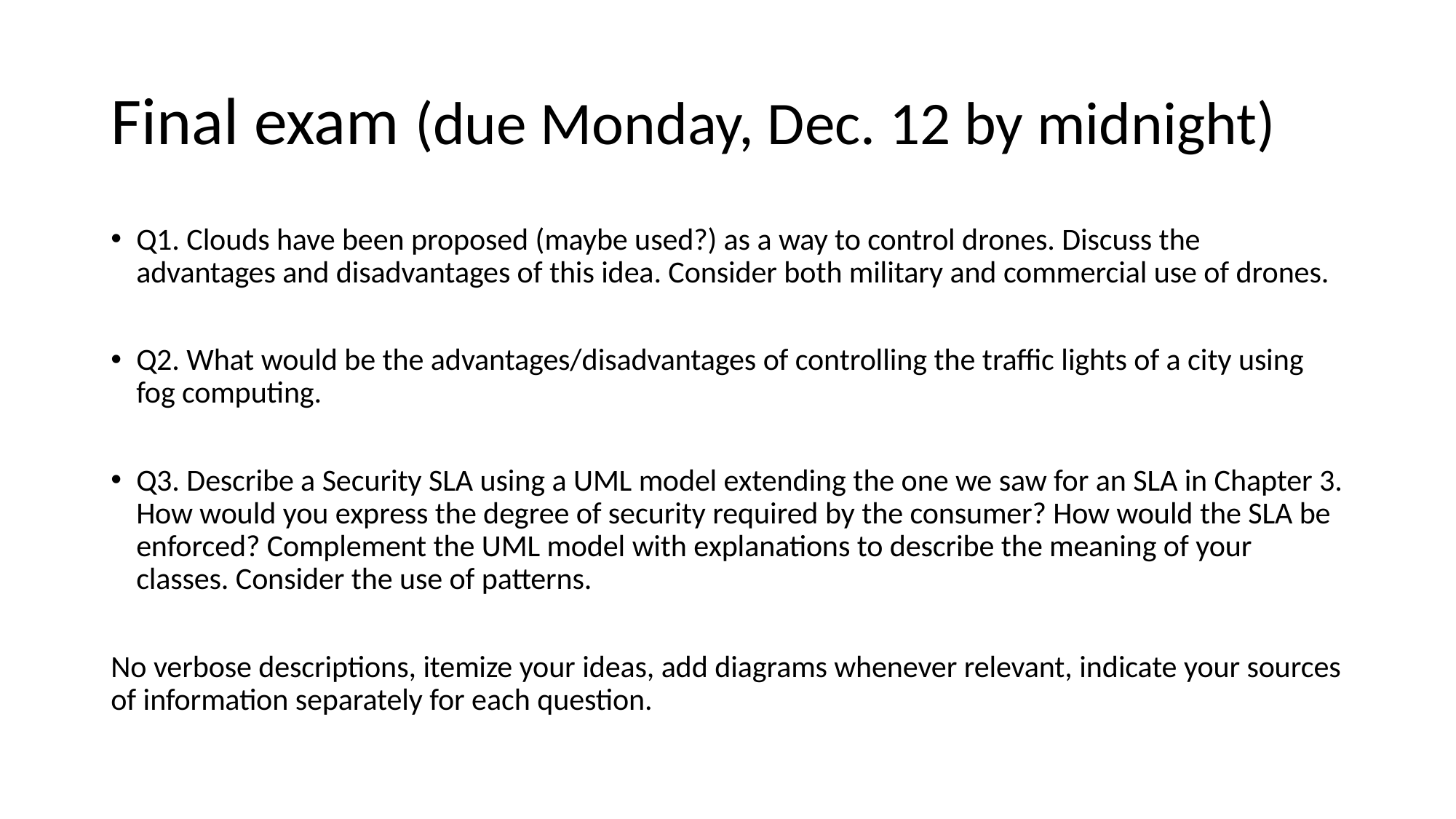

# Final exam (due Monday, Dec. 12 by midnight)
Q1. Clouds have been proposed (maybe used?) as a way to control drones. Discuss the advantages and disadvantages of this idea. Consider both military and commercial use of drones.

Q2. What would be the advantages/disadvantages of controlling the traffic lights of a city using fog computing.

Q3. Describe a Security SLA using a UML model extending the one we saw for an SLA in Chapter 3. How would you express the degree of security required by the consumer? How would the SLA be enforced? Complement the UML model with explanations to describe the meaning of your classes. Consider the use of patterns.

No verbose descriptions, itemize your ideas, add diagrams whenever relevant, indicate your sources of information separately for each question.